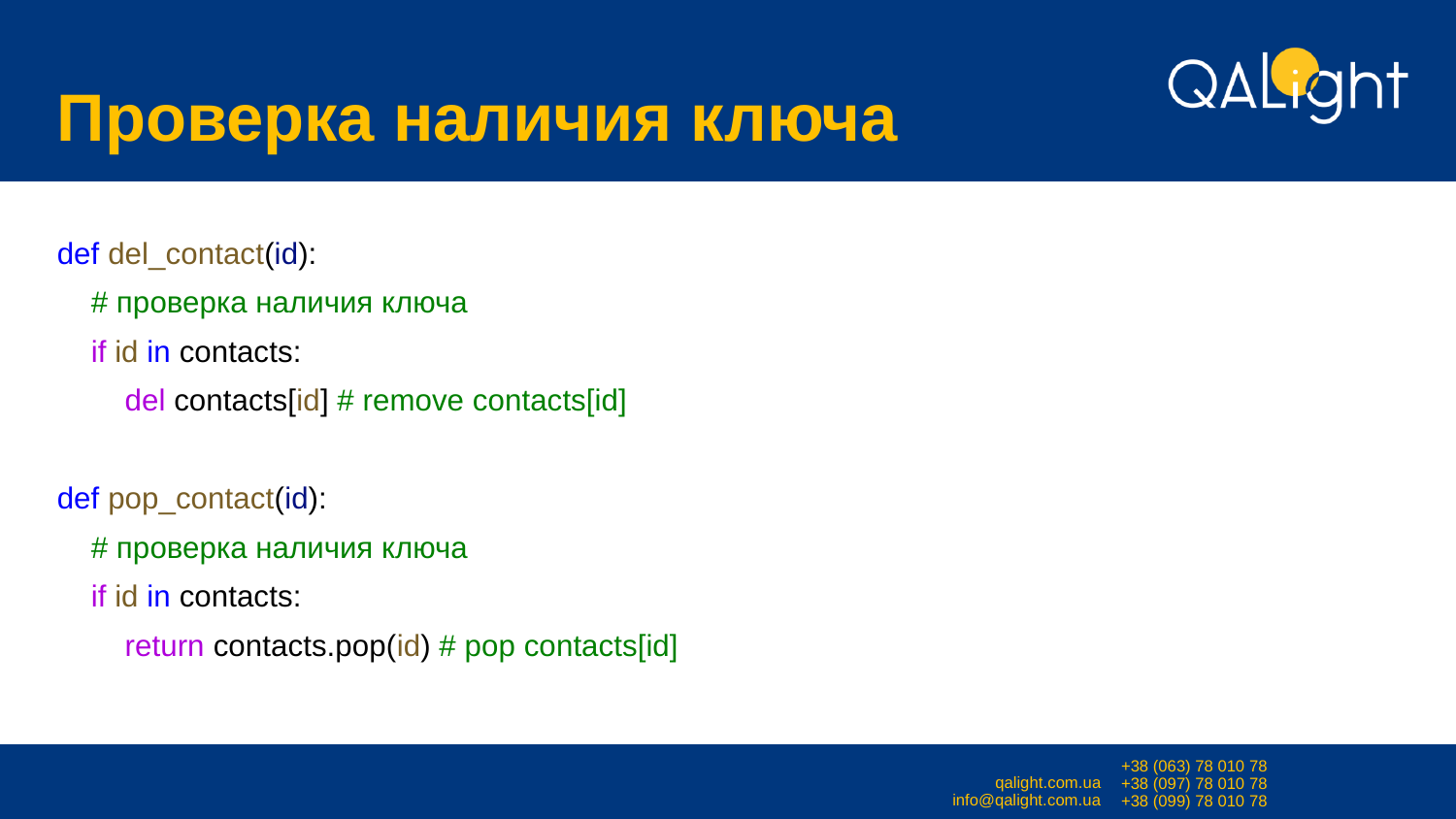

# Проверка наличия ключа
def del_contact(id):
    # проверка наличия ключа
    if id in contacts:
        del contacts[id] # remove contacts[id]

def pop_contact(id):
    # проверка наличия ключа
    if id in contacts:
        return contacts.pop(id) # pop contacts[id]